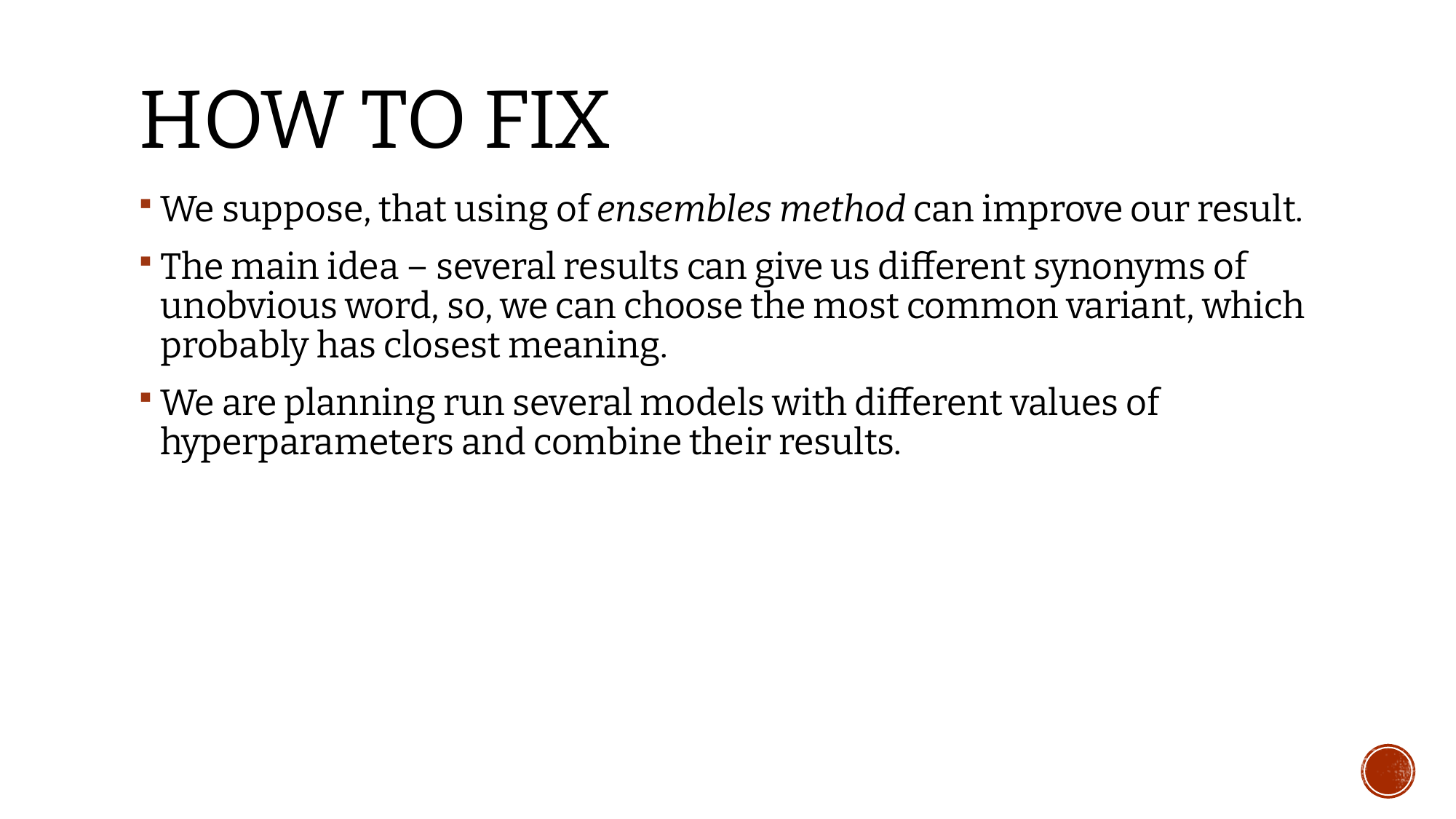

# How to fix
We suppose, that using of ensembles method can improve our result.
The main idea – several results can give us different synonyms of unobvious word, so, we can choose the most common variant, which probably has closest meaning.
We are planning run several models with different values of hyperparameters and combine their results.